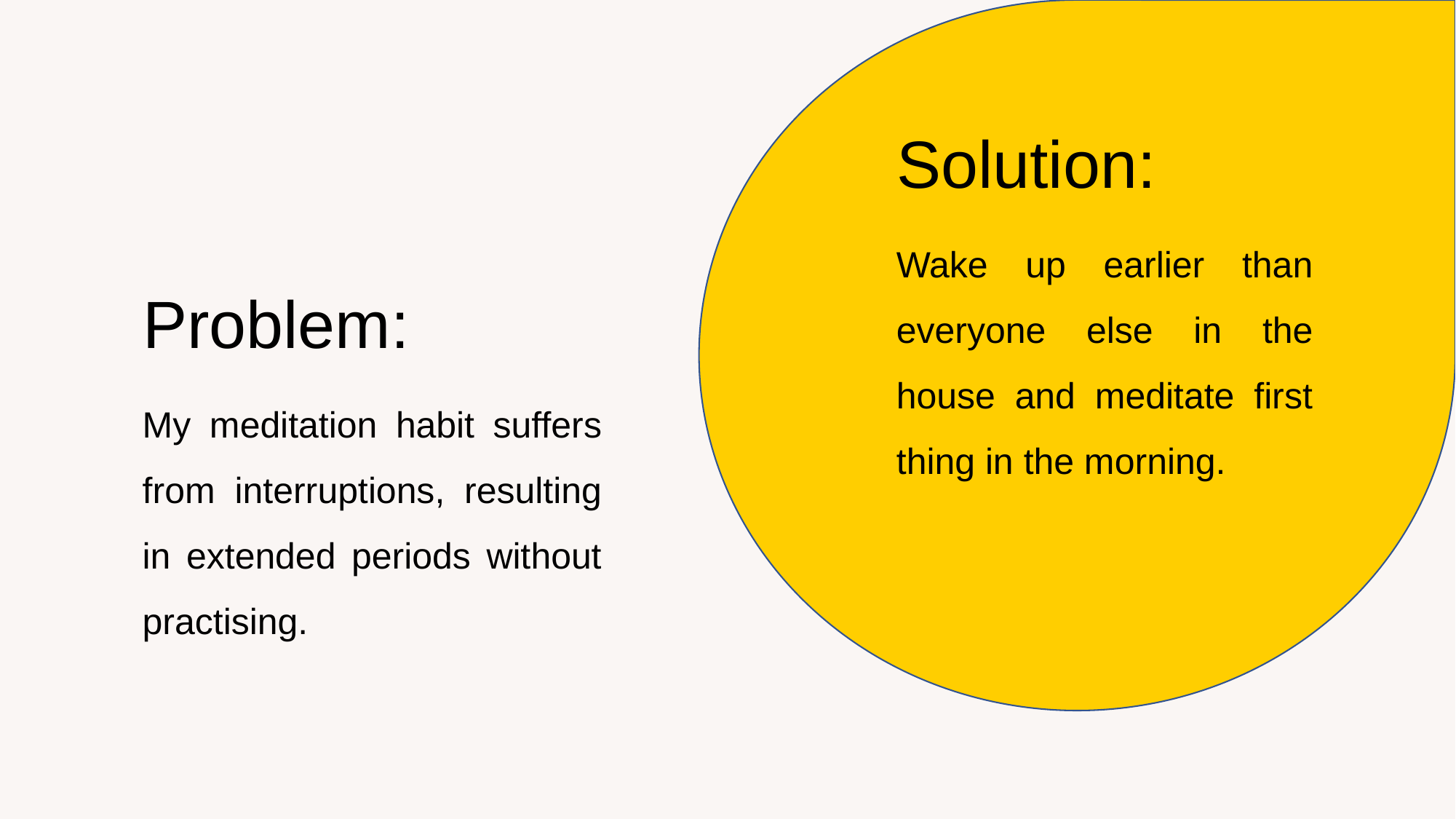

Solution:
Wake up earlier than everyone else in the house and meditate first thing in the morning.
# Problem:
My meditation habit suffers from interruptions, resulting in extended periods without practising.